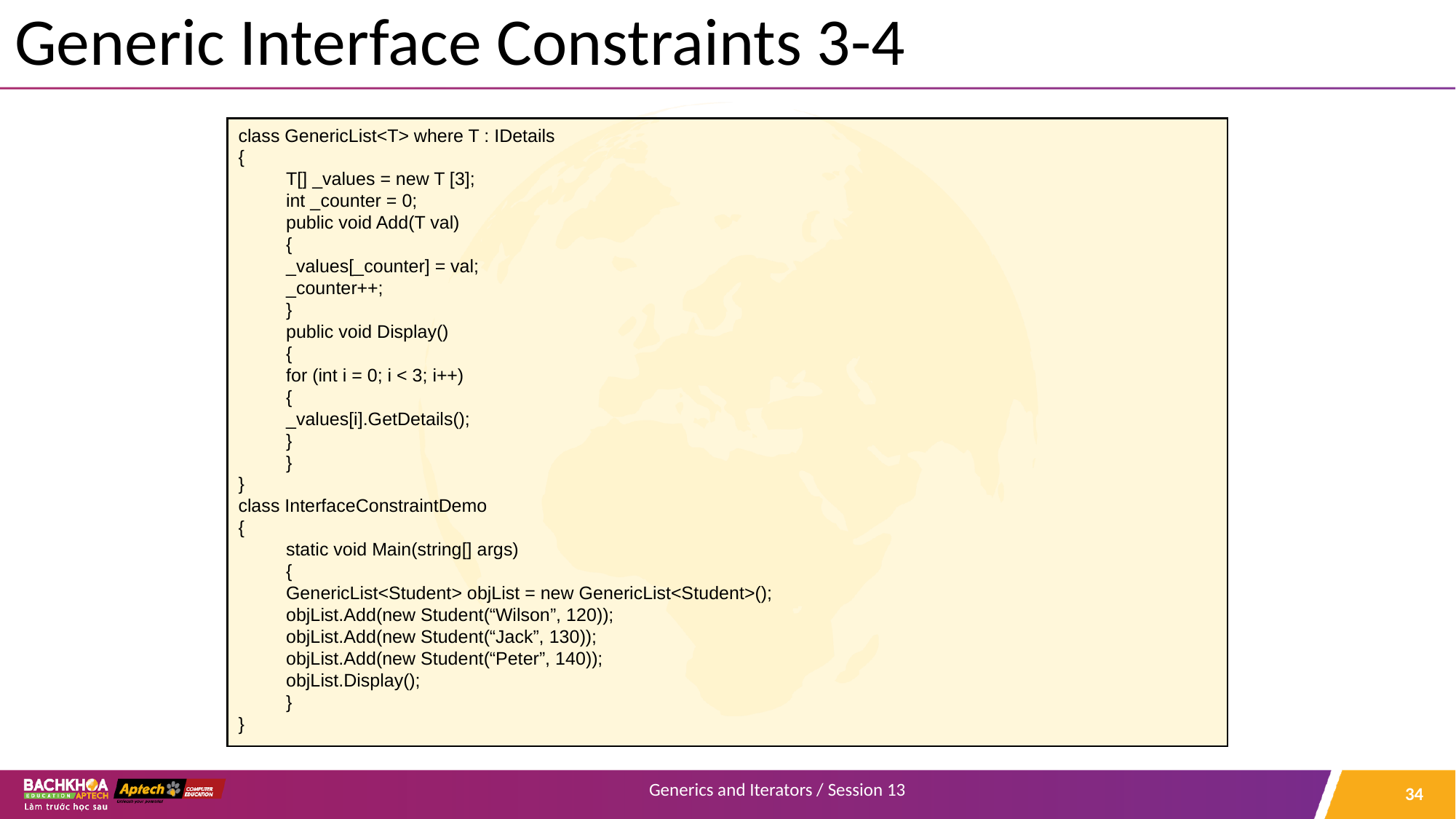

# Generic Interface Constraints 3-4

class GenericList<T> where T : IDetails
{
T[] _values = new T [3];
int _counter = 0;
public void Add(T val)
{
_values[_counter] = val;
_counter++;
}
public void Display()
{
for (int i = 0; i < 3; i++)
{
_values[i].GetDetails();
}
}
}
class InterfaceConstraintDemo
{
static void Main(string[] args)
{
GenericList<Student> objList = new GenericList<Student>();
objList.Add(new Student(“Wilson”, 120));
objList.Add(new Student(“Jack”, 130));
objList.Add(new Student(“Peter”, 140));
objList.Display();
}
}

34
Generics and Iterators / Session 13